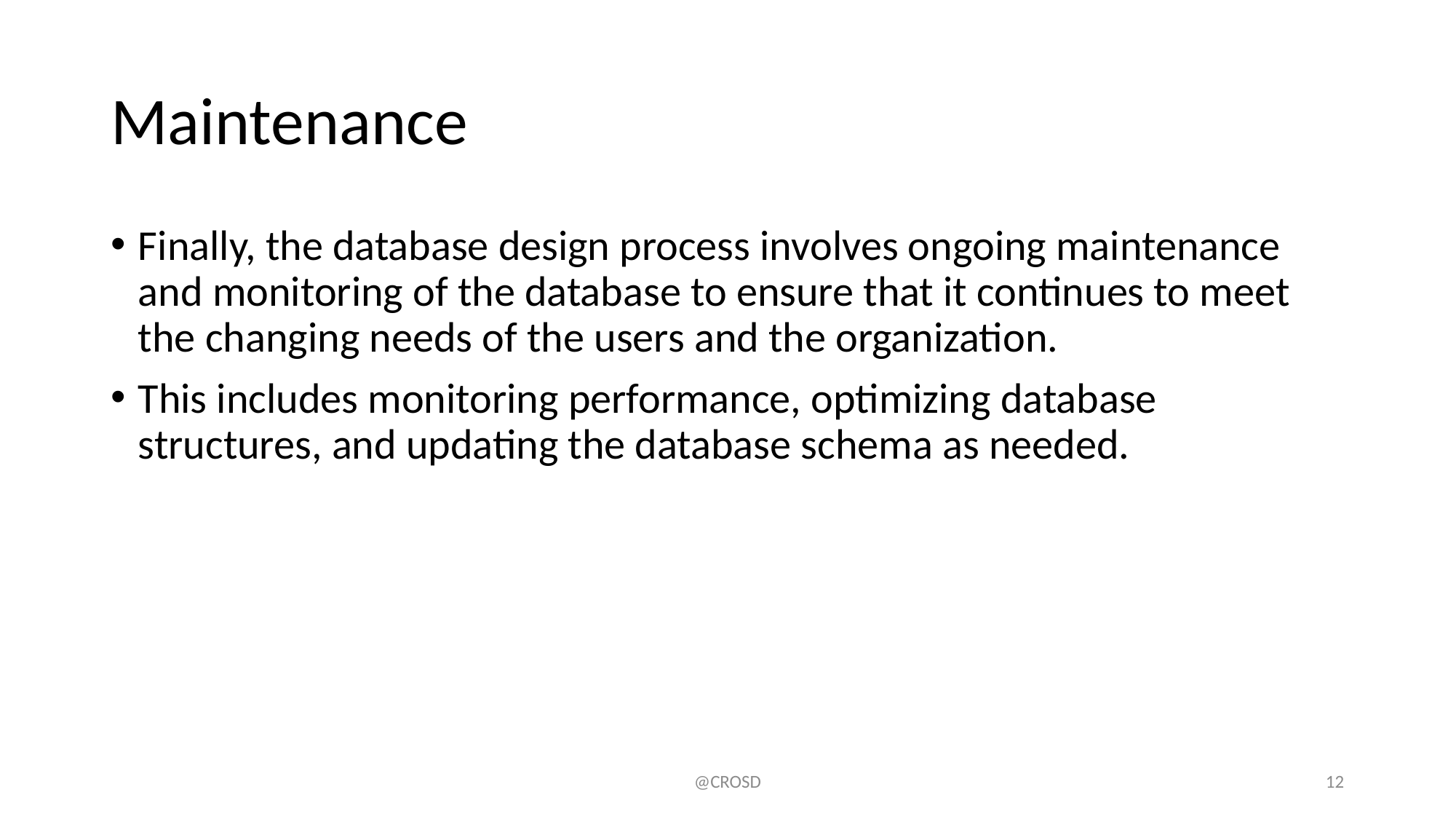

# Maintenance
Finally, the database design process involves ongoing maintenance and monitoring of the database to ensure that it continues to meet the changing needs of the users and the organization.
This includes monitoring performance, optimizing database structures, and updating the database schema as needed.
@CROSD
12